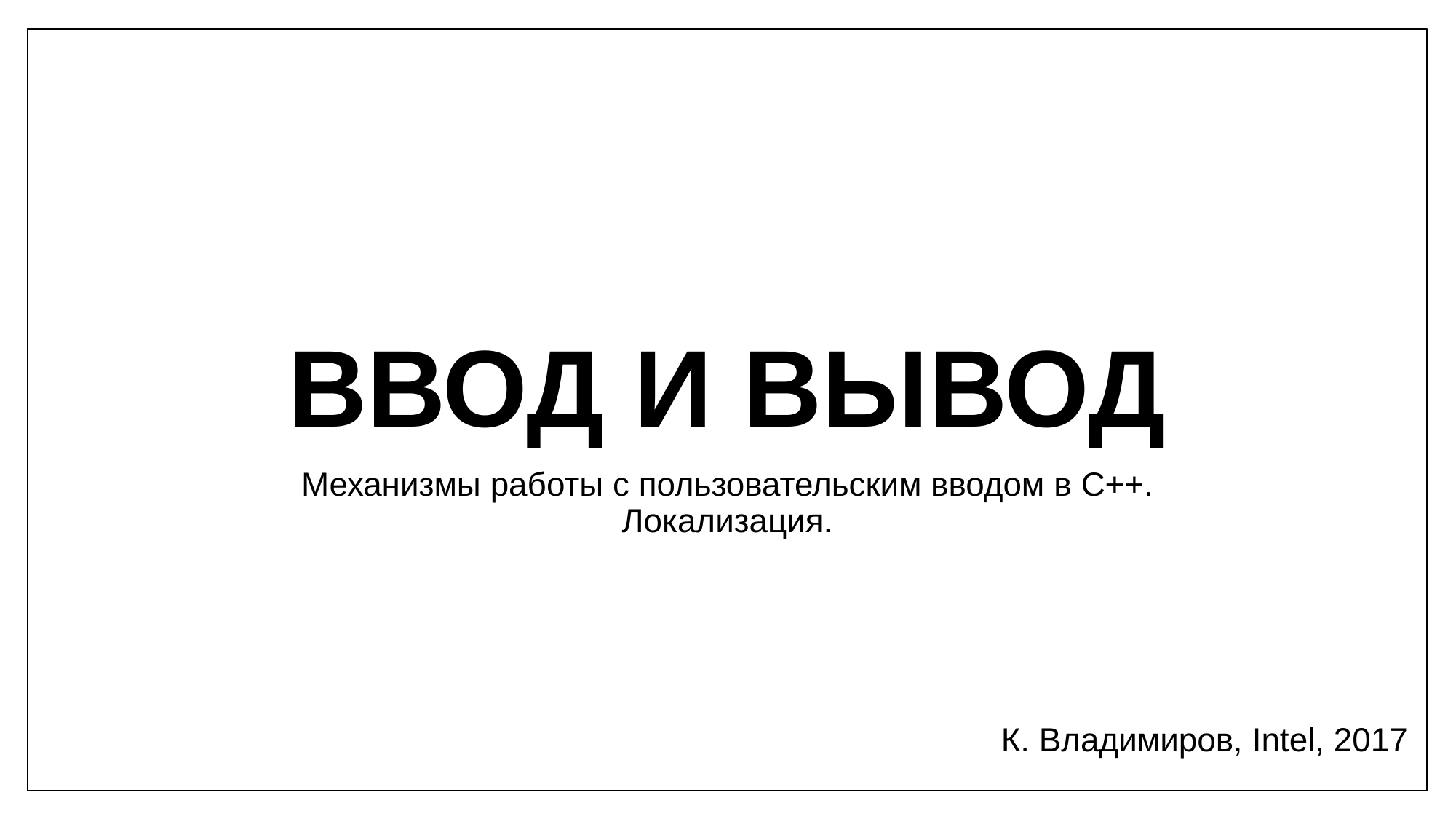

# Ввод и вывод
Механизмы работы с пользовательским вводом в C++. Локализация.
К. Владимиров, Intel, 2017